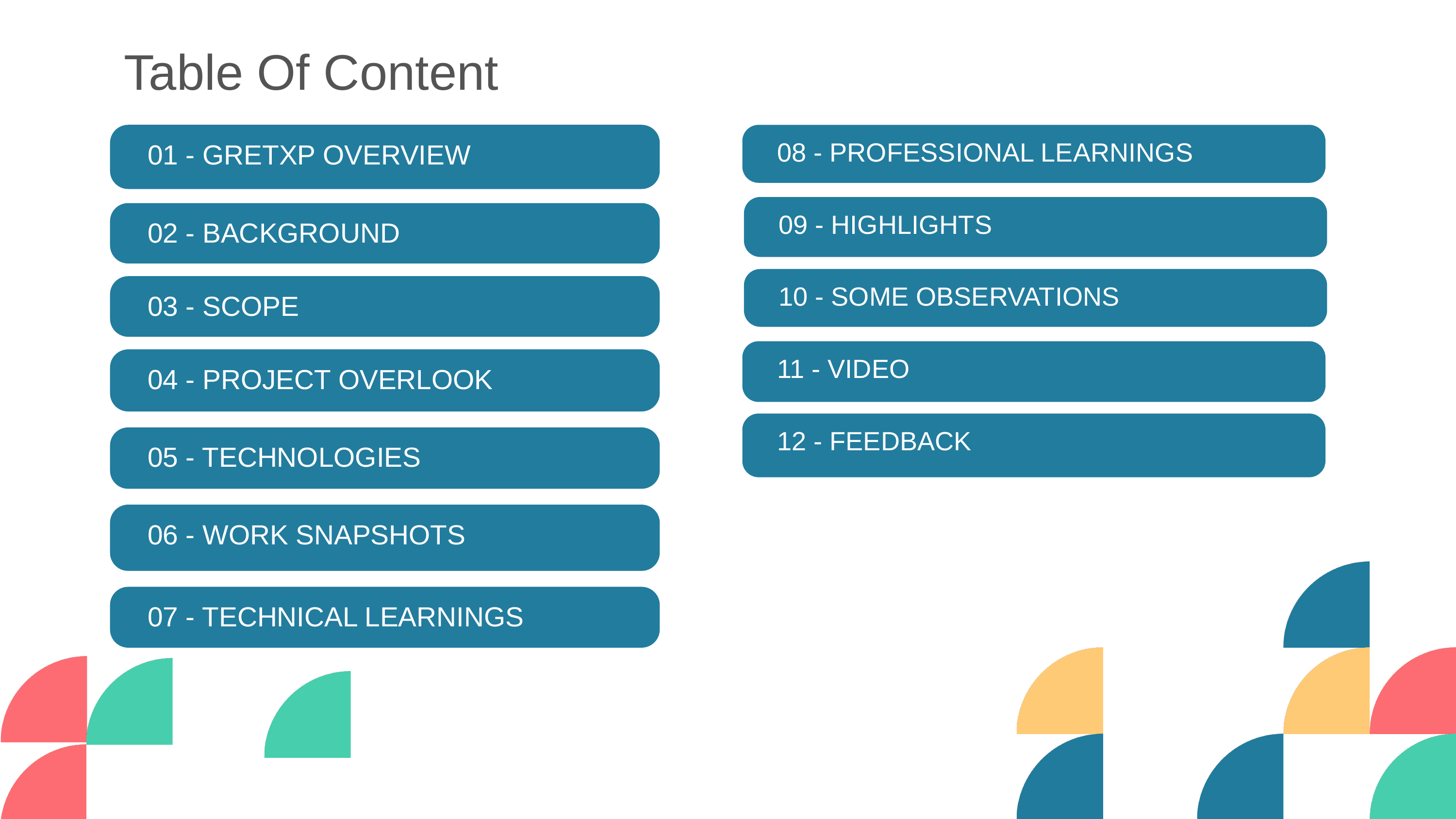

Table Of Content

08 - PROFESSIONAL LEARNINGS
01 - GRETXP OVERVIEW

09 - HIGHLIGHTS
02 - BACKGROUND

10 - SOME OBSERVATIONS
03 - SCOPE

11 - VIDEO
04 - PROJECT OVERLOOK

12 - FEEDBACK
05 - TECHNOLOGIES

06 - WORK SNAPSHOTS

07 - TECHNICAL LEARNINGS